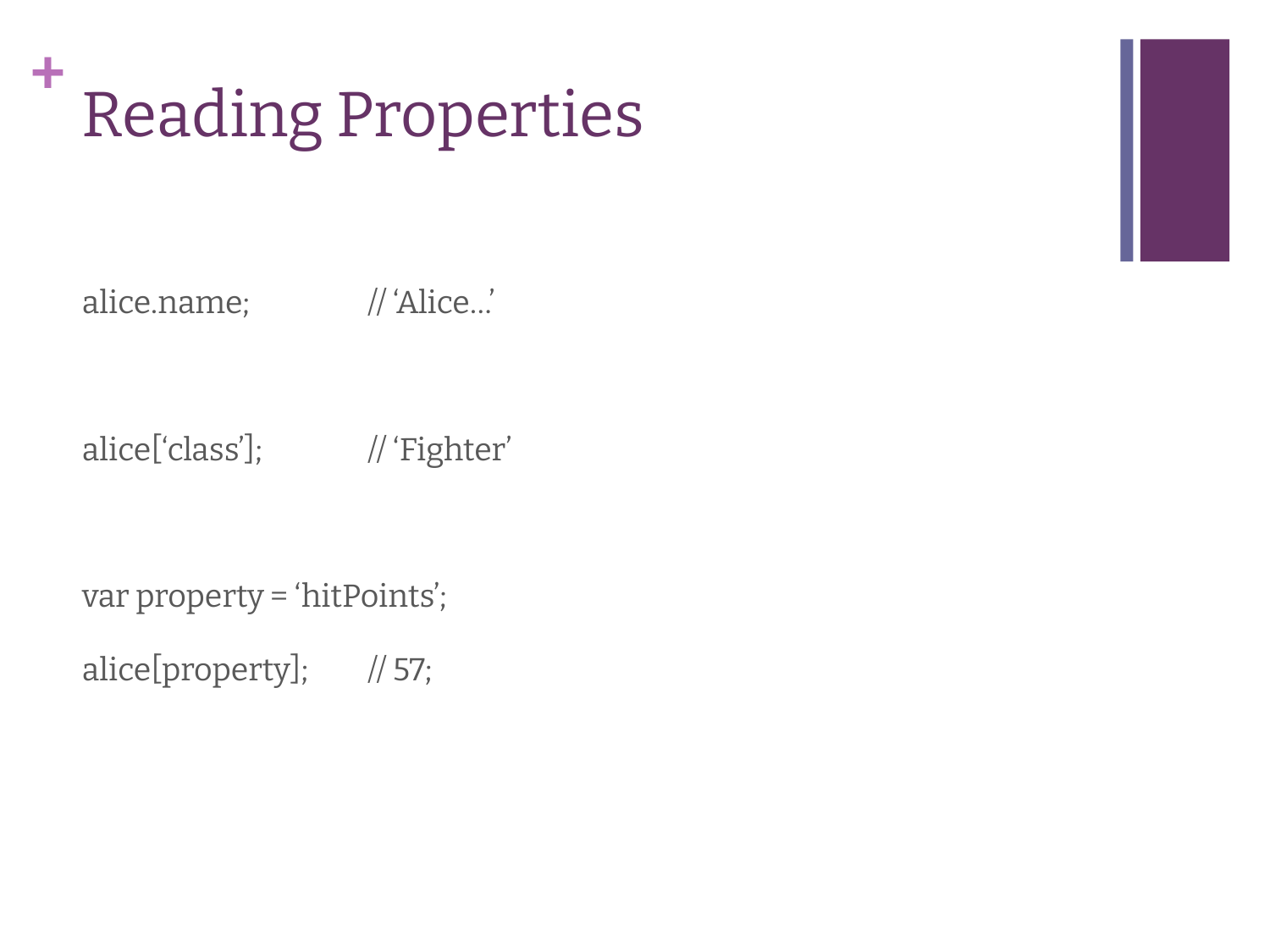

# Reading Properties
alice.name;	// ‘Alice…’

alice[‘class’];	// ‘Fighter’

var property = ‘hitPoints’;
alice[property];	// 57;